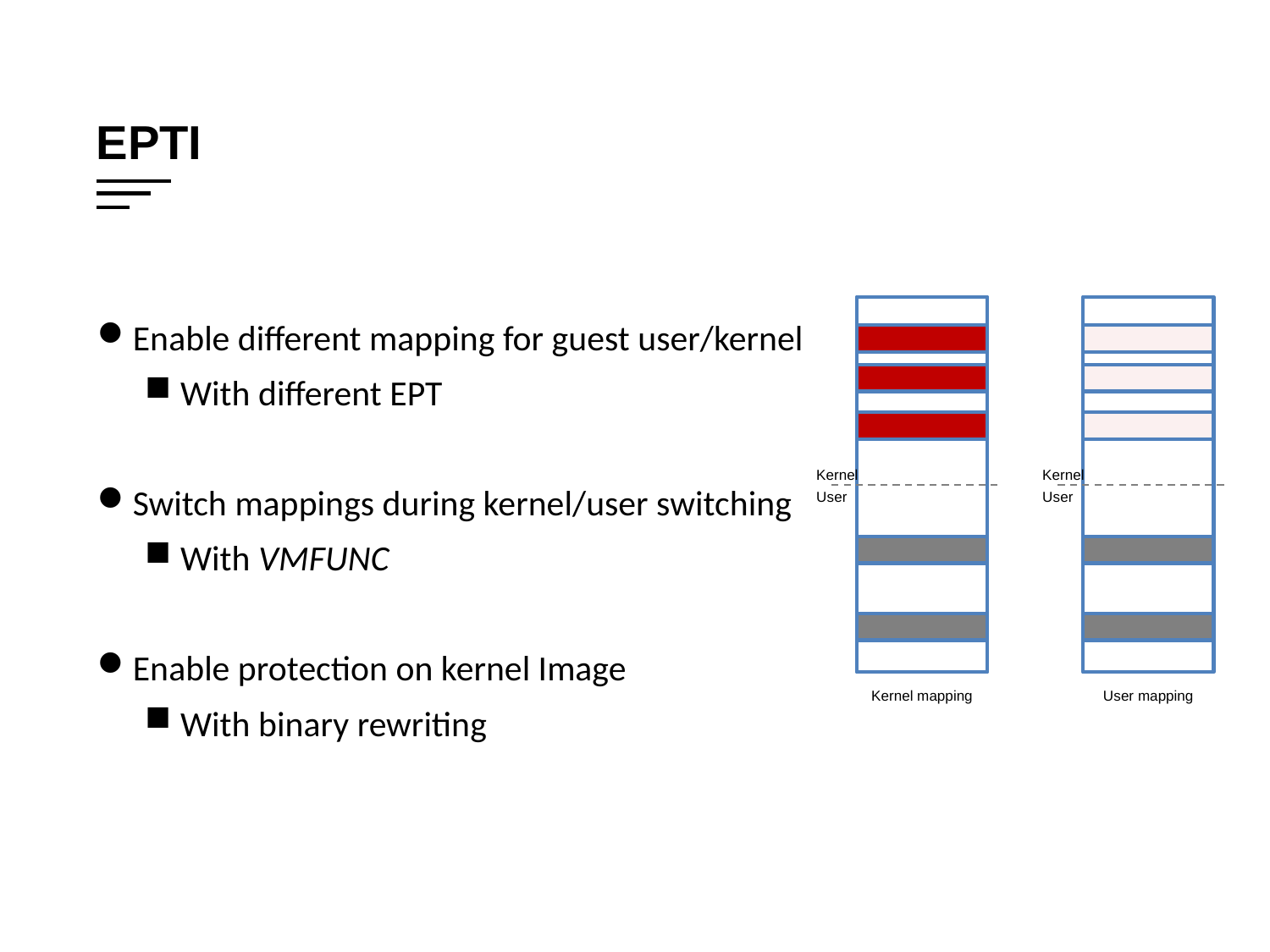

EPTI
Enable different mapping for guest user/kernel
With different EPT

Switch mappings during kernel/user switching
With VMFUNC

Enable protection on kernel Image
With binary rewriting

Kernel
Kernel
User
User

User mapping
Kernel mapping